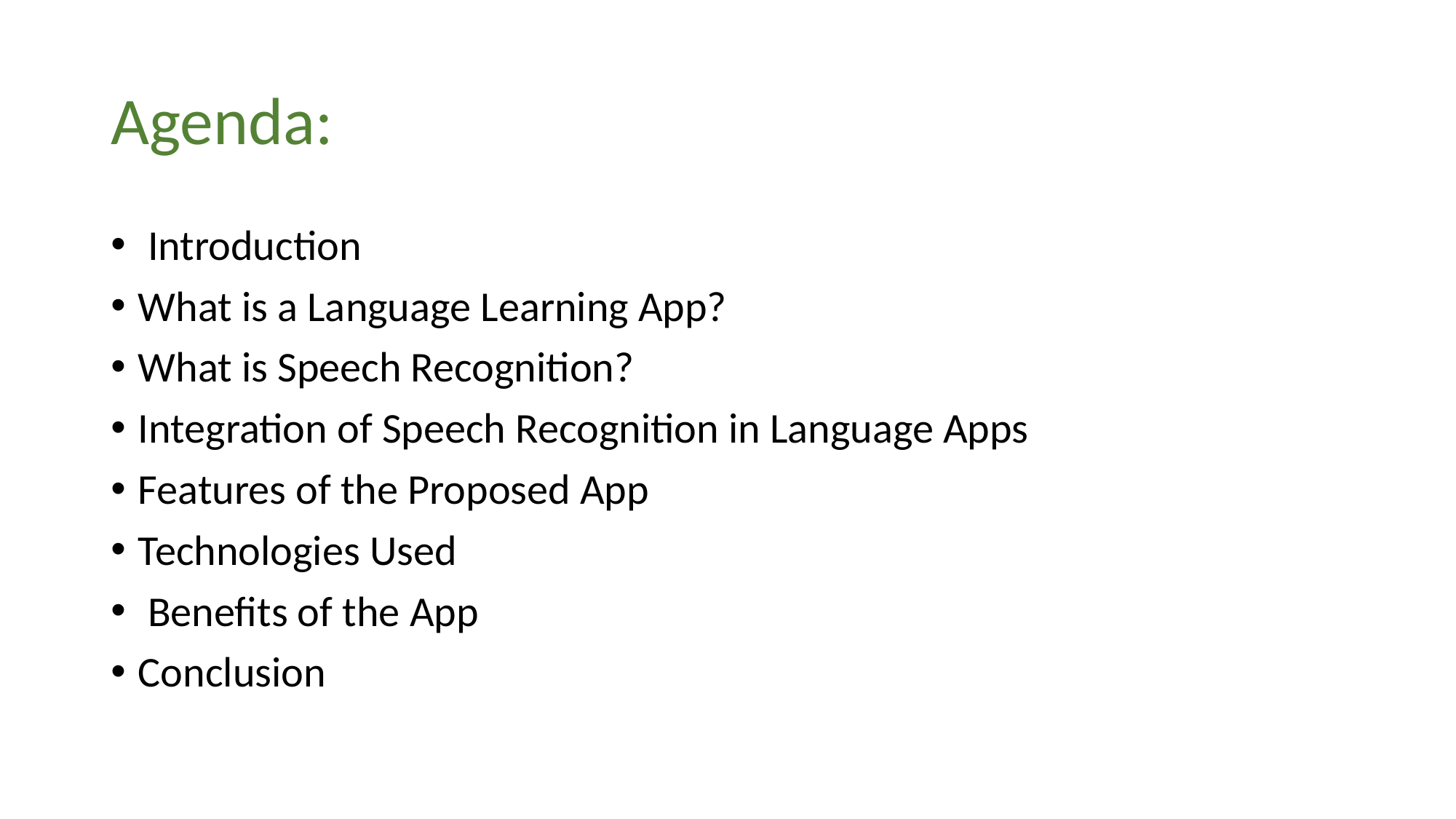

# Agenda:
 Introduction
What is a Language Learning App?
What is Speech Recognition?
Integration of Speech Recognition in Language Apps
Features of the Proposed App
Technologies Used
 Benefits of the App
Conclusion